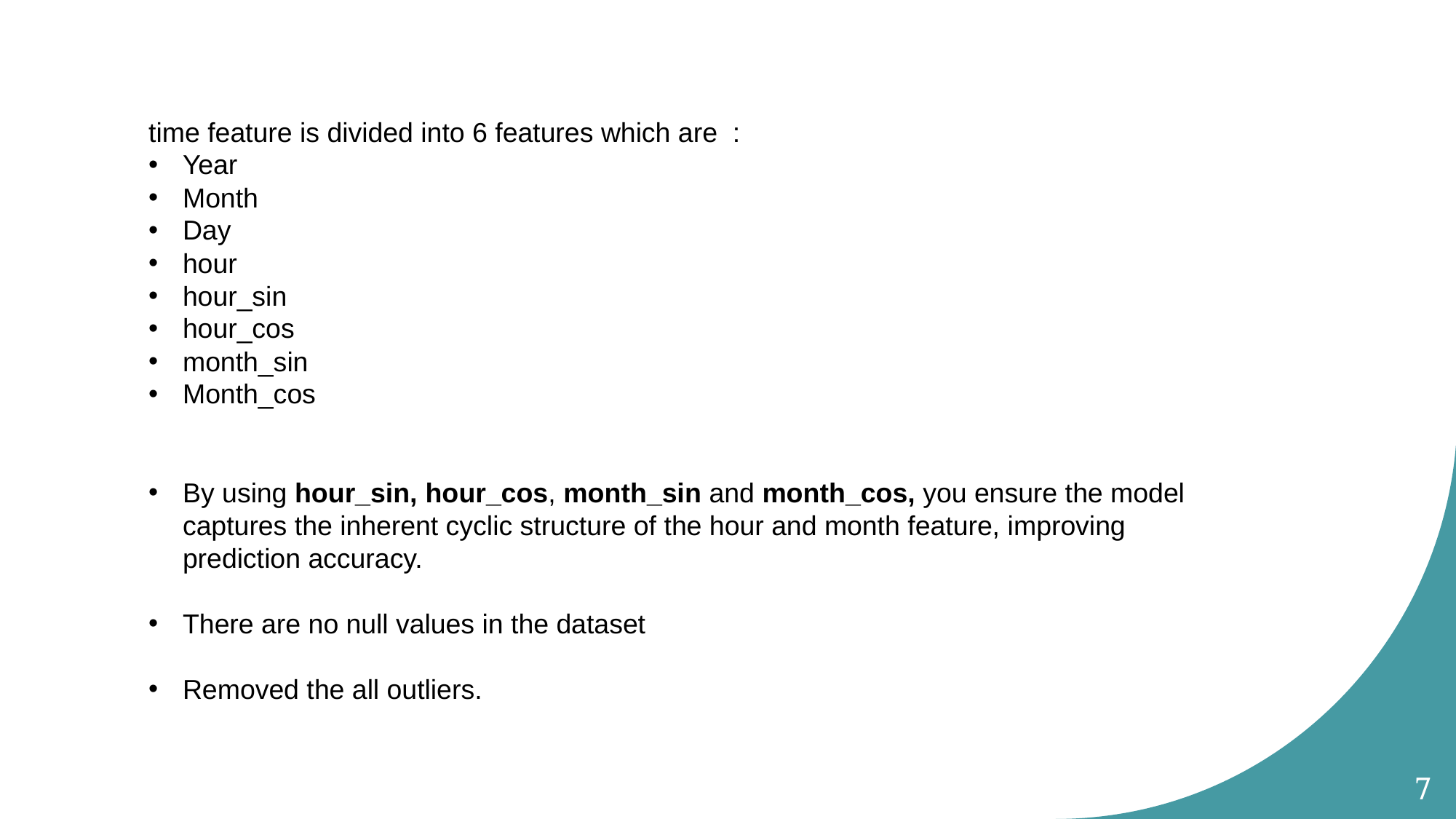

time feature is divided into 6 features which are  :
Year
Month
Day
hour
hour_sin
hour_cos
month_sin
Month_cos

By using hour_sin, hour_cos, month_sin and month_cos, you ensure the model captures the inherent cyclic structure of the hour and month feature, improving prediction accuracy.

There are no null values in the dataset

Removed the all outliers.
7